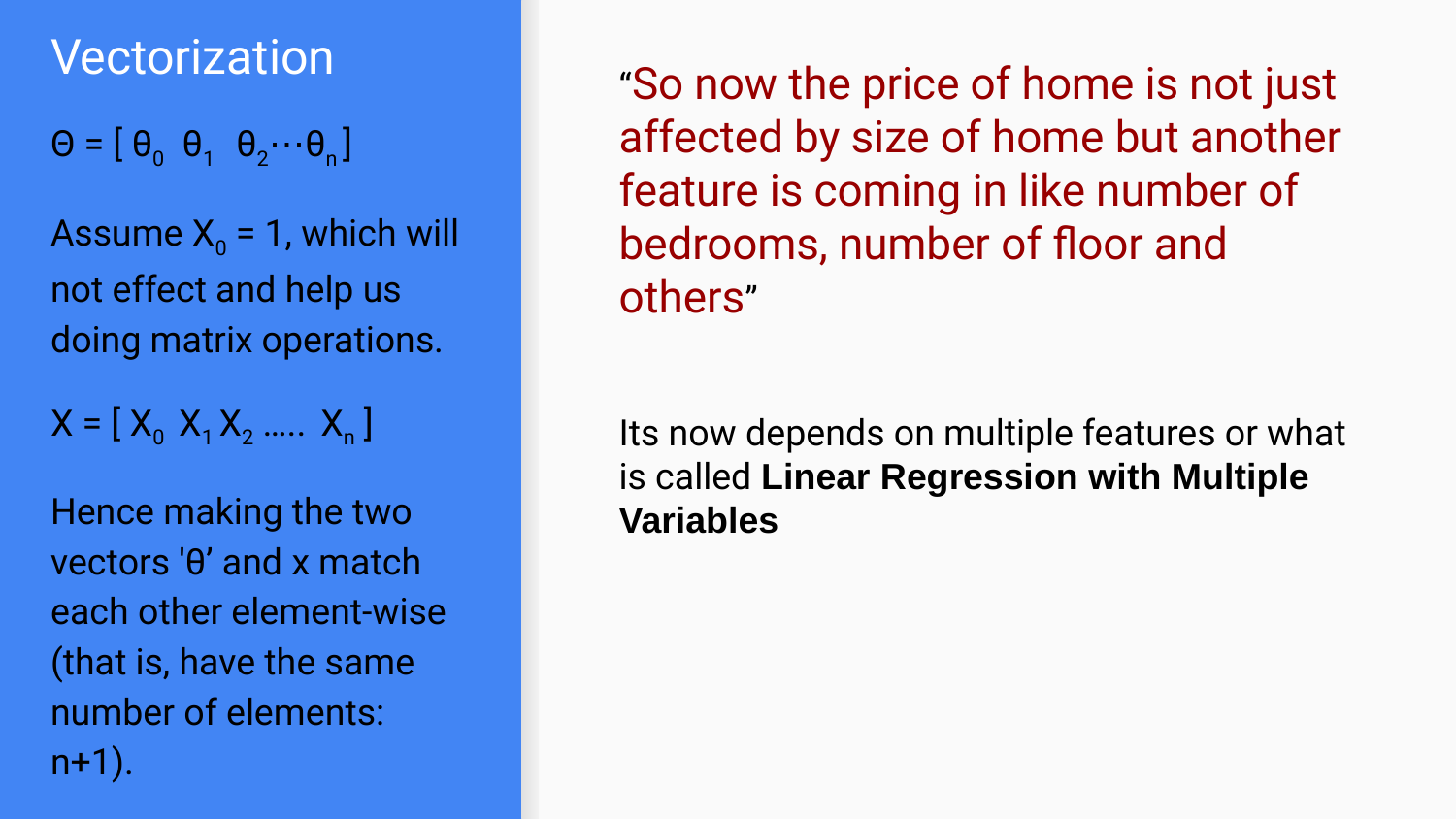

# Vectorization
“So now the price of home is not just affected by size of home but another feature is coming in like number of bedrooms, number of floor and others”

Its now depends on multiple features or what is called Linear Regression with Multiple Variables

Θ = [ θ0  θ1    θ2⋯θn ]
Assume X0 = 1, which will not effect and help us doing matrix operations.
X = [ X0  X1 X2 …..  Xn ]
Hence making the two vectors 'θ’ and x match each other element-wise (that is, have the same number of elements: n+1).